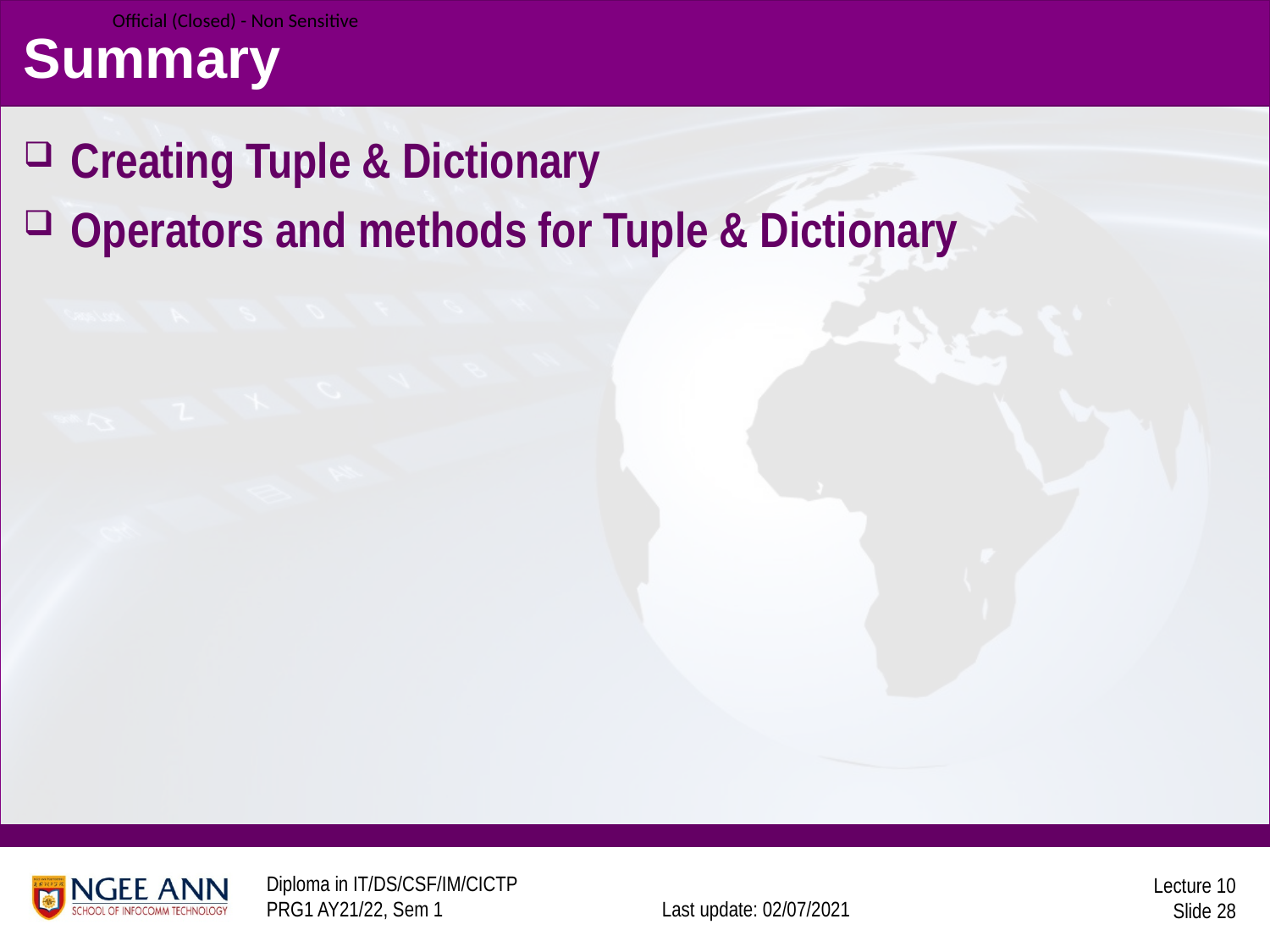

# Summary
Creating Tuple & Dictionary
Operators and methods for Tuple & Dictionary